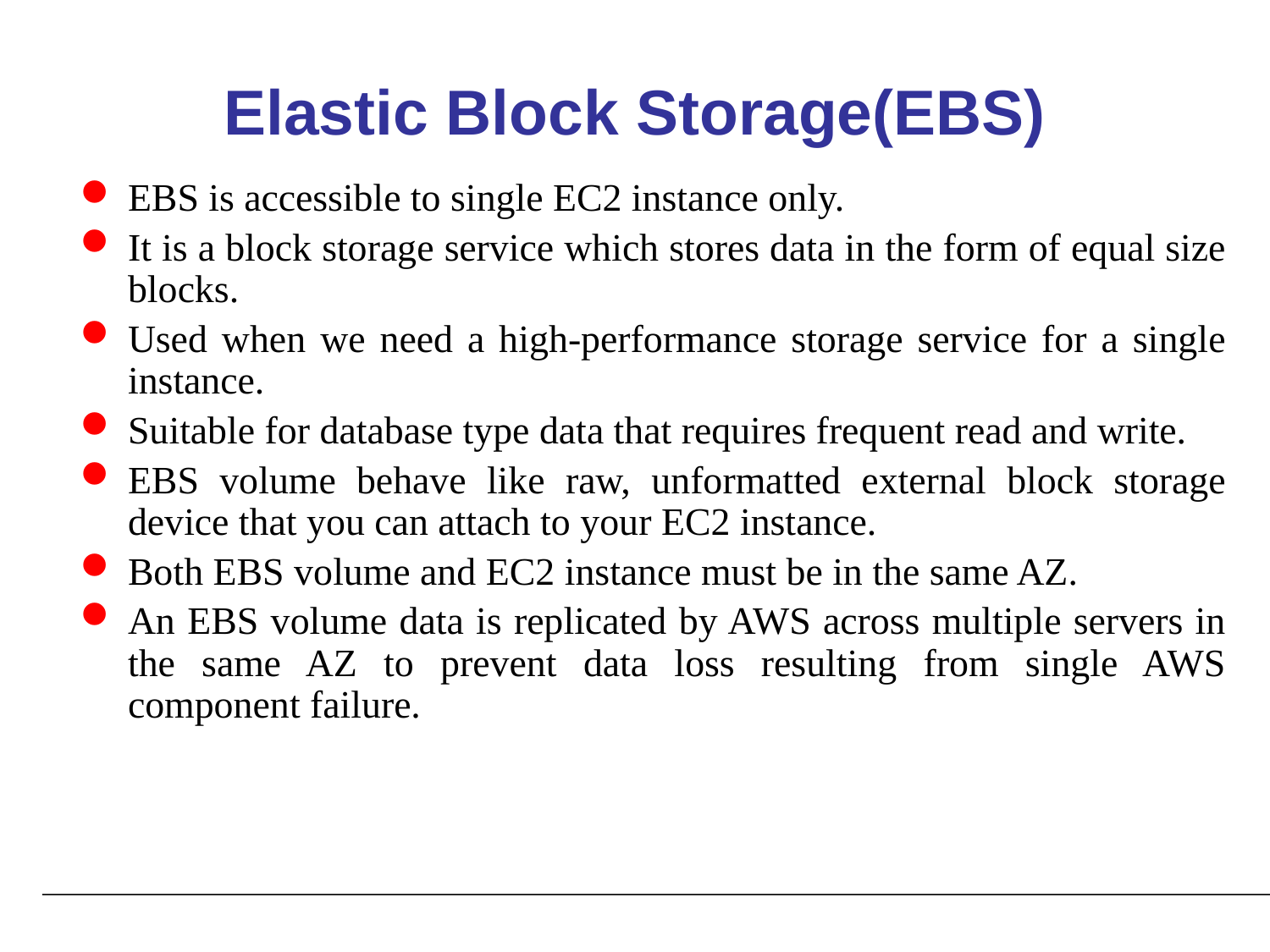

# Elastic Block Storage(EBS)
EBS is accessible to single EC2 instance only.
It is a block storage service which stores data in the form of equal size blocks.
Used when we need a high-performance storage service for a single instance.
Suitable for database type data that requires frequent read and write.
EBS volume behave like raw, unformatted external block storage device that you can attach to your EC2 instance.
Both EBS volume and EC2 instance must be in the same AZ.
An EBS volume data is replicated by AWS across multiple servers in the same AZ to prevent data loss resulting from single AWS component failure.